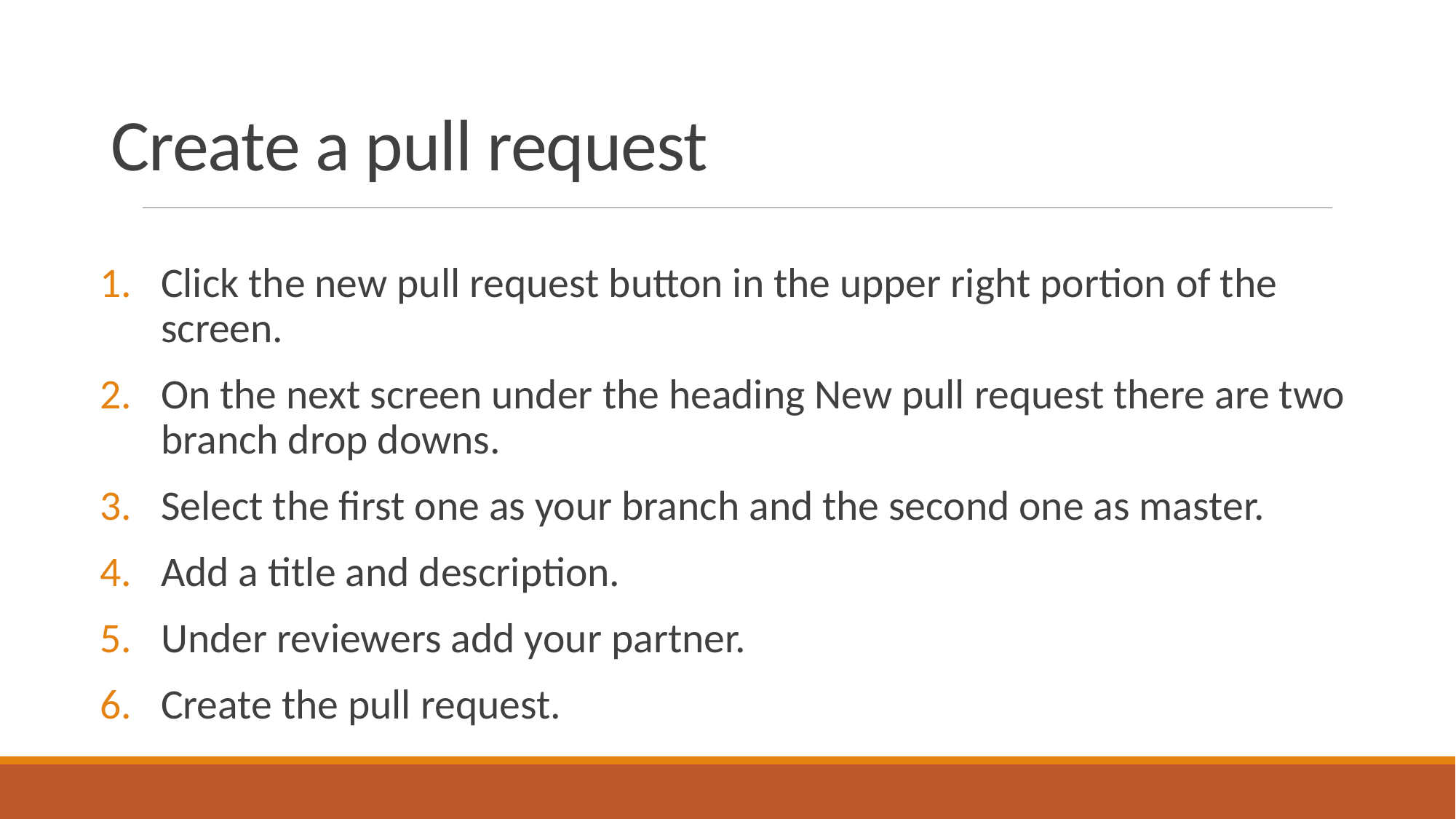

# Create a pull request
Click the new pull request button in the upper right portion of the screen.
On the next screen under the heading New pull request there are two branch drop downs.
Select the first one as your branch and the second one as master.
Add a title and description.
Under reviewers add your partner.
Create the pull request.